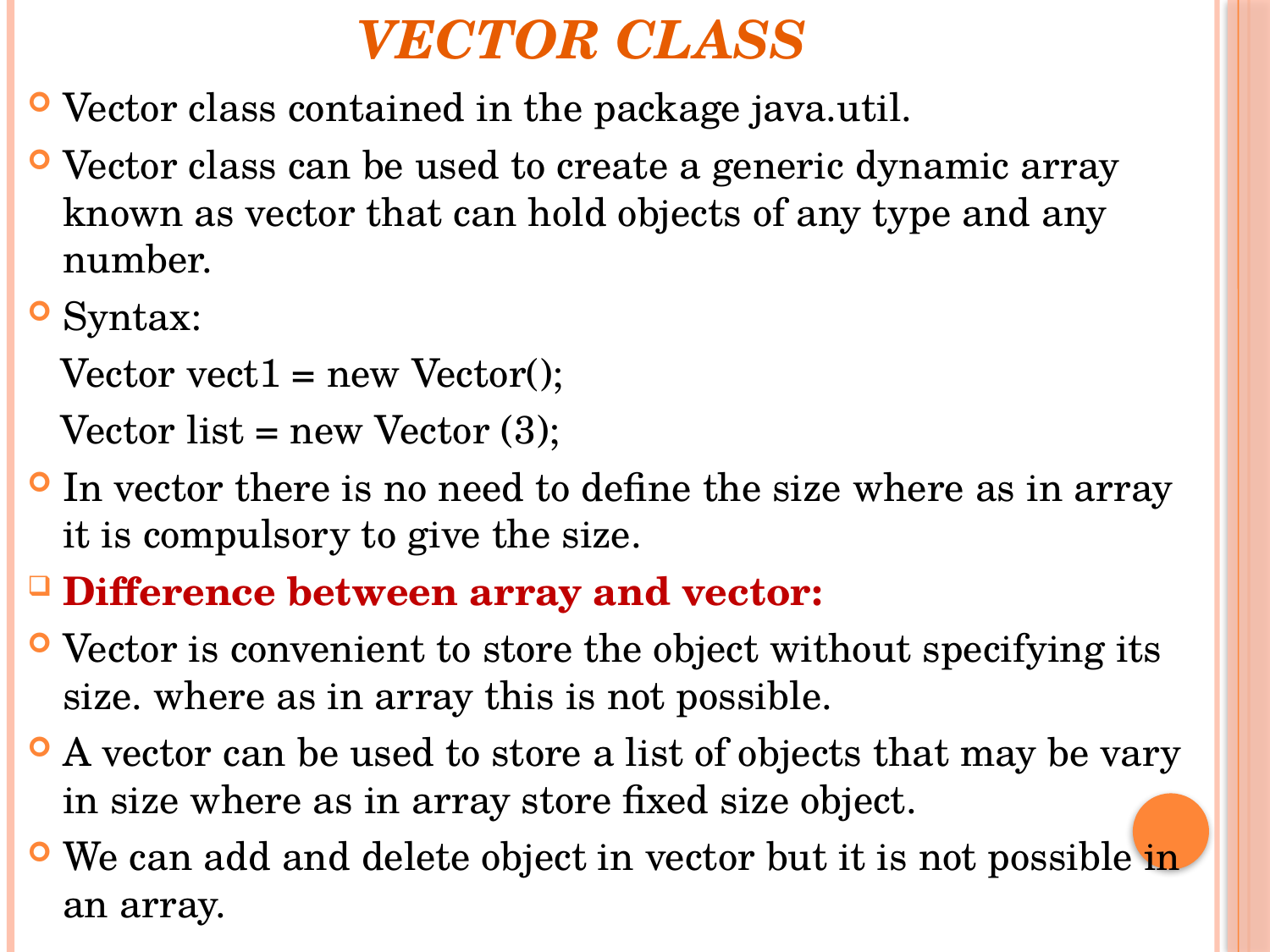

# Vector Class
Vector class contained in the package java.util.
Vector class can be used to create a generic dynamic array known as vector that can hold objects of any type and any number.
Syntax:
   Vector vect1 = new Vector();
   Vector list = new Vector (3);
In vector there is no need to define the size where as in array it is compulsory to give the size.
Difference between array and vector:
Vector is convenient to store the object without specifying its size. where as in array this is not possible.
A vector can be used to store a list of objects that may be vary in size where as in array store fixed size object.
We can add and delete object in vector but it is not possible in an array.